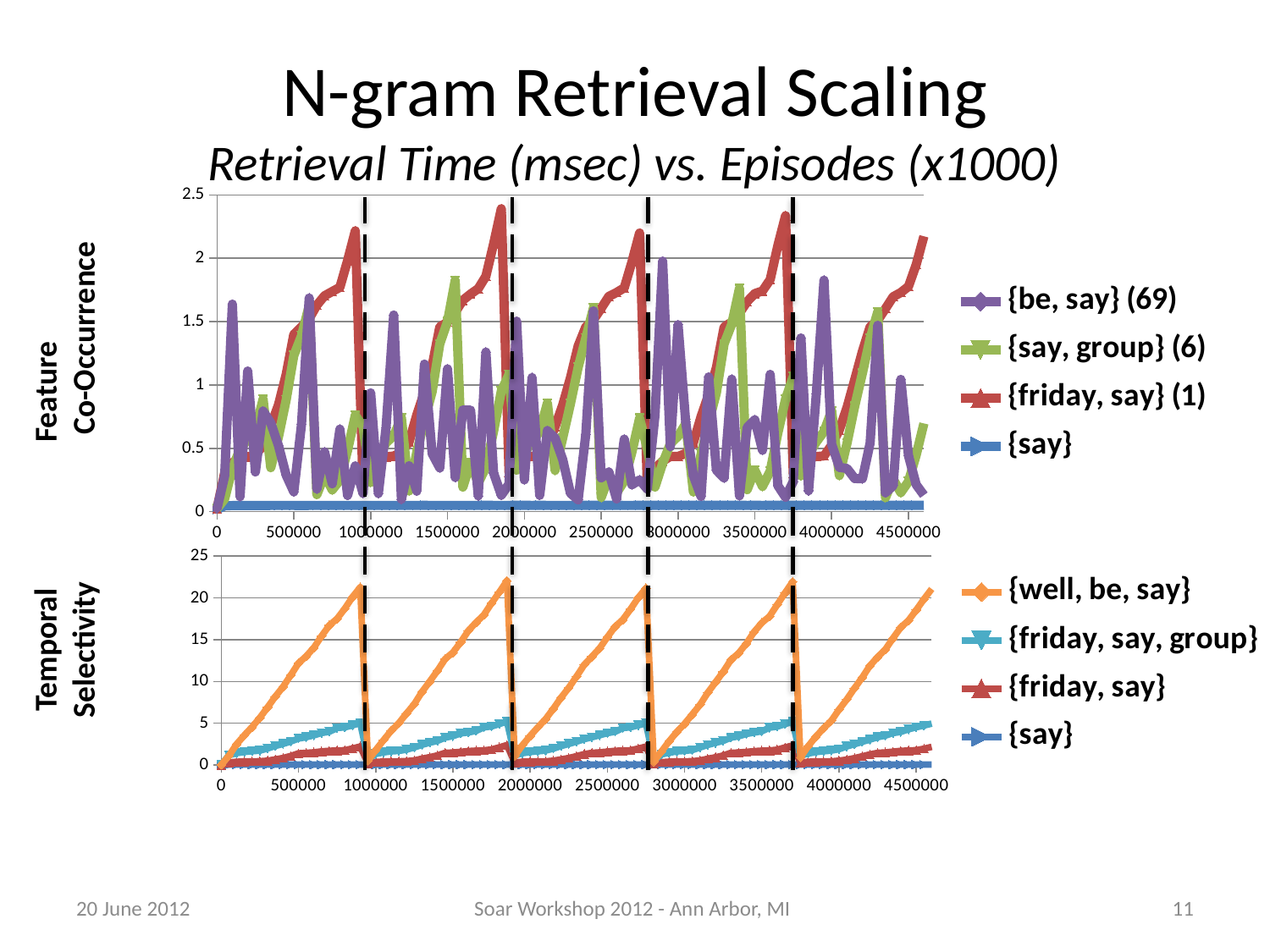

# N-gram Retrieval Scaling Retrieval Time (msec) vs. Episodes (x1000)

### Chart

| Category |  |  |  |  |
|---|---|---|---|---|
Feature                Co-Occurrence

### Chart

| Category |  |  |  |  |
|---|---|---|---|---|
Temporal Selectivity
20 June 2012
Soar Workshop 2012 - Ann Arbor, MI
11